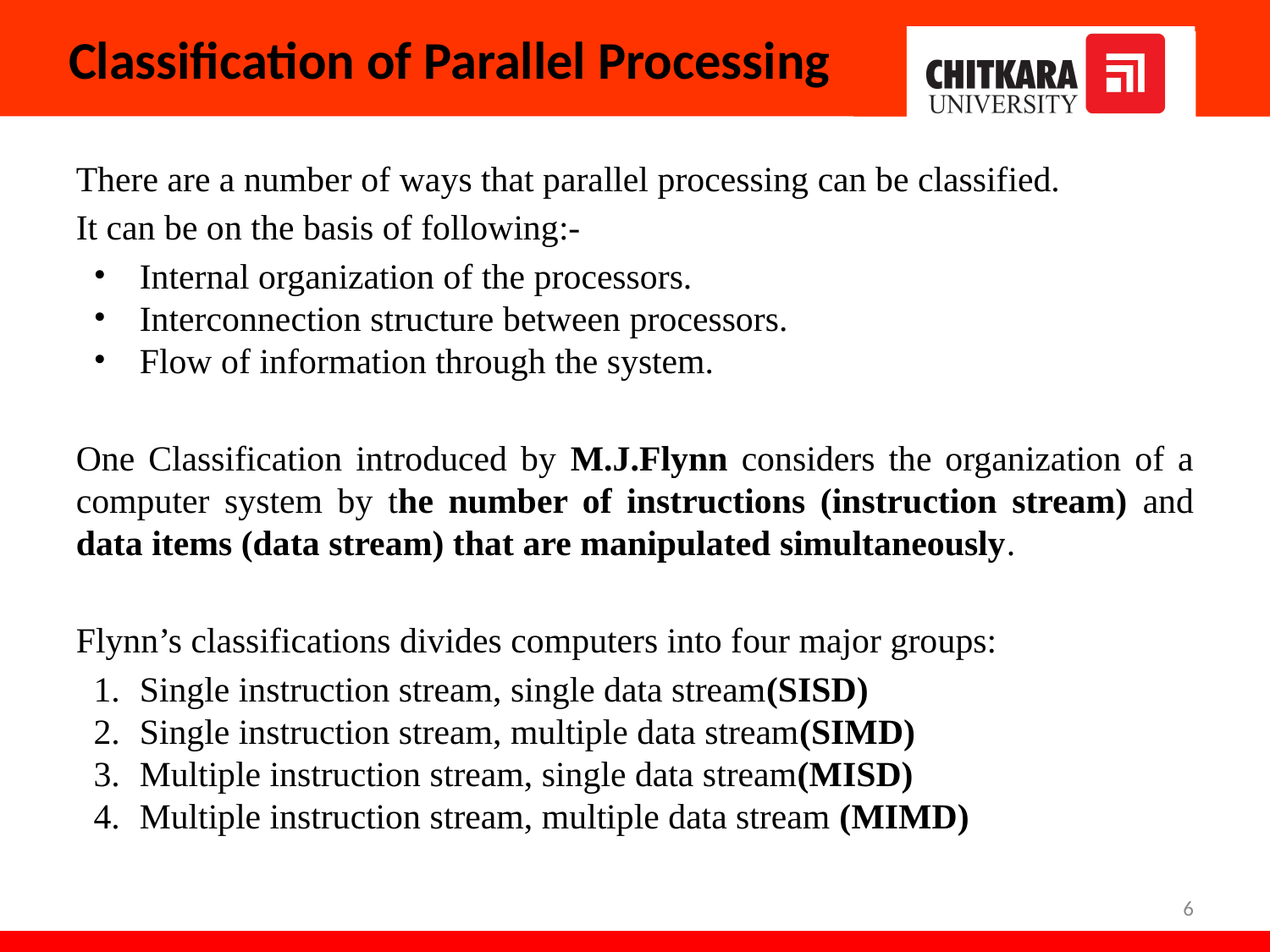

# Classification of Parallel Processing
There are a number of ways that parallel processing can be classified.
It can be on the basis of following:-
Internal organization of the processors.
Interconnection structure between processors.
Flow of information through the system.

One Classification introduced by M.J.Flynn considers the organization of a computer system by the number of instructions (instruction stream) and data items (data stream) that are manipulated simultaneously.

Flynn’s classifications divides computers into four major groups:
Single instruction stream, single data stream(SISD)
Single instruction stream, multiple data stream(SIMD)
Multiple instruction stream, single data stream(MISD)
Multiple instruction stream, multiple data stream (MIMD)
6